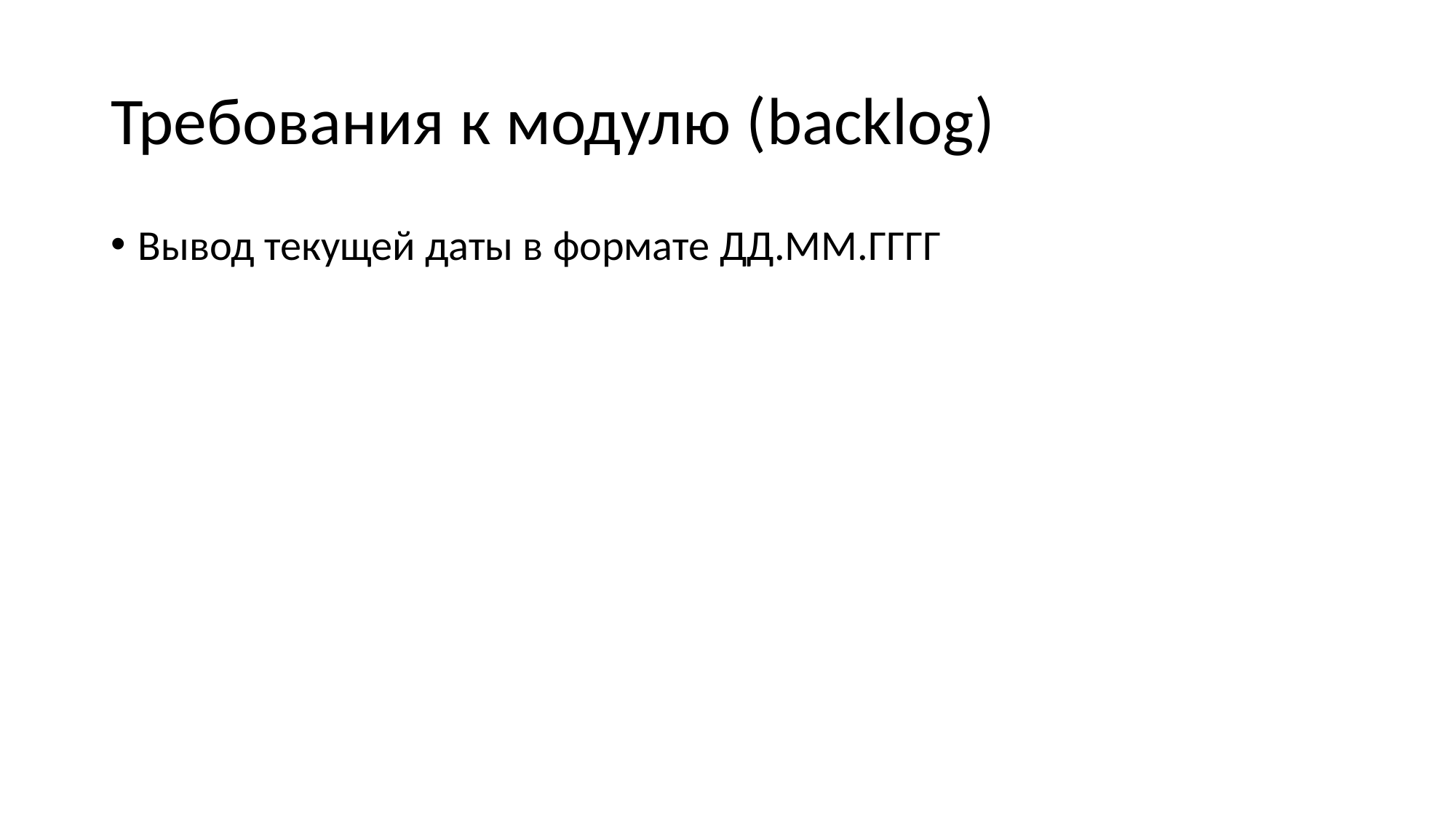

# Требования к модулю (backlog)
Вывод текущей даты в формате ДД.ММ.ГГГГ